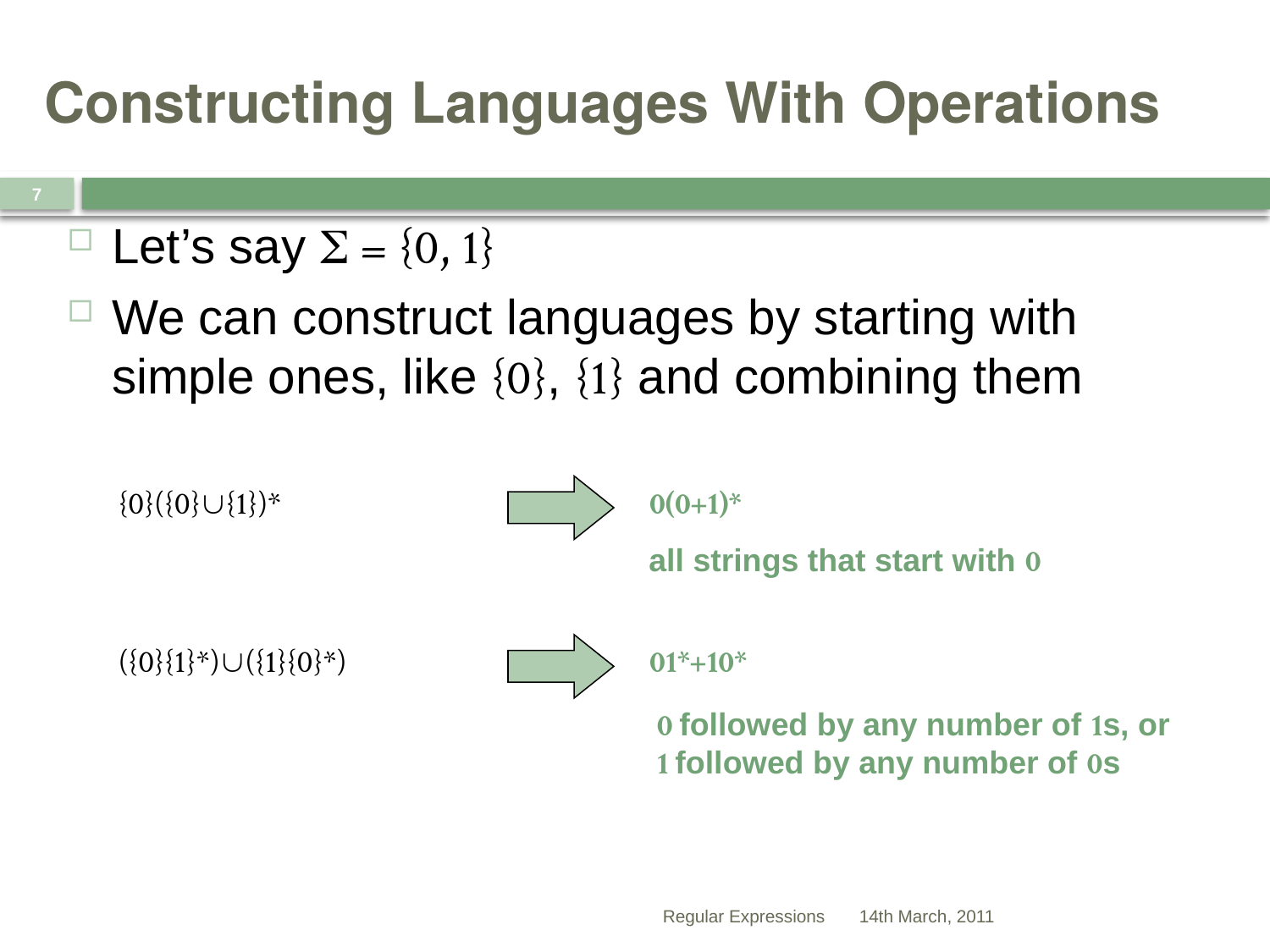

# Constructing Languages With Operations
7
Let’s say Σ = {0, 1}
We can construct languages by starting with simple ones, like {0}, {1} and combining them
{0}({0}∪{1})*

0(0+1)*
all strings that start with 0
({0}{1}*)∪({1}{0}*)

01*+10*
0 followed by any number of 1s, or
1 followed by any number of 0s
Regular Expressions
14th March, 2011